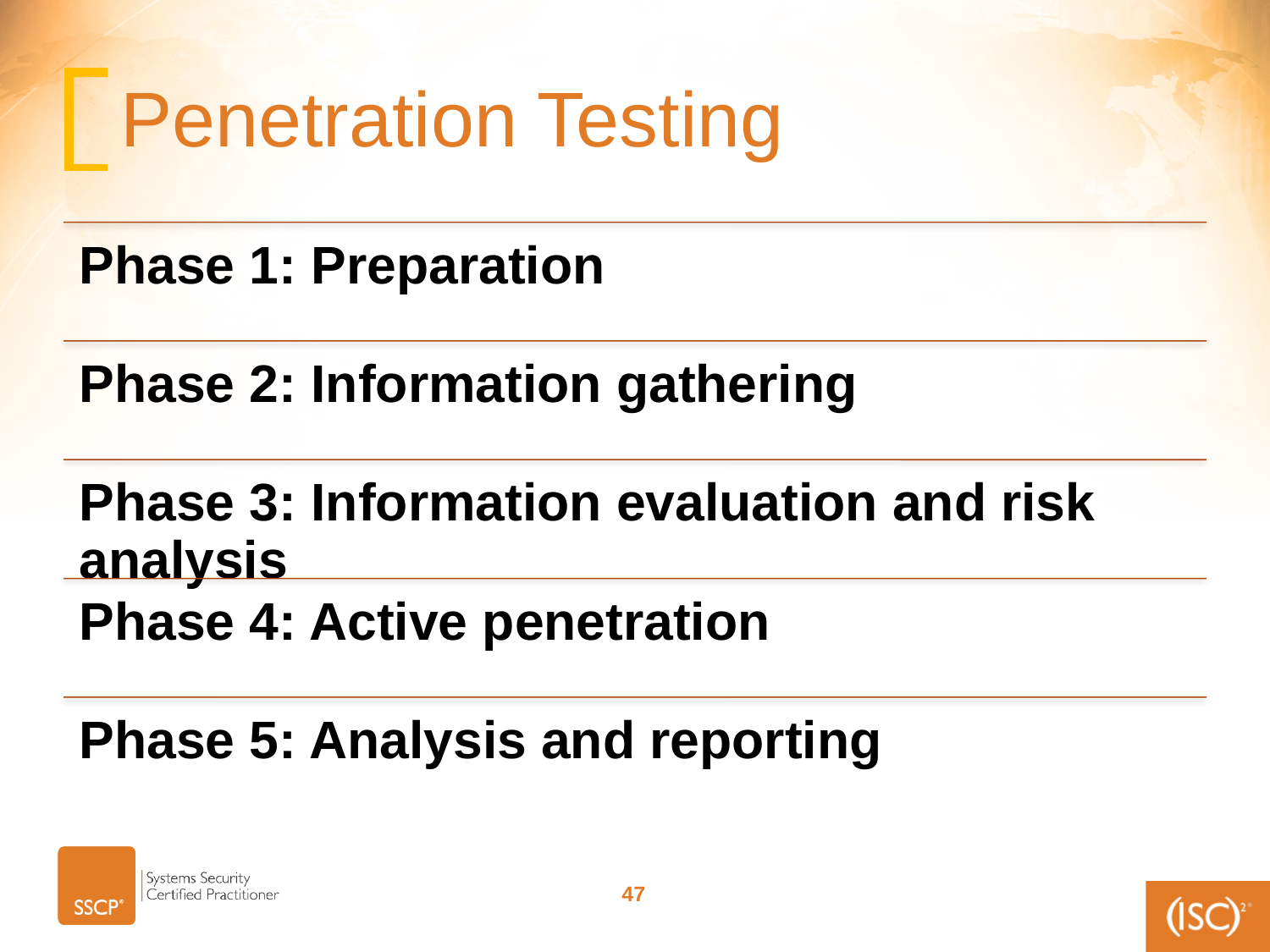

# Penetration Testing
Phase 1: Preparation
Phase 2: Information gathering
Phase 3: Information evaluation and risk analysis
Phase 4: Active penetration
Phase 5: Analysis and reporting